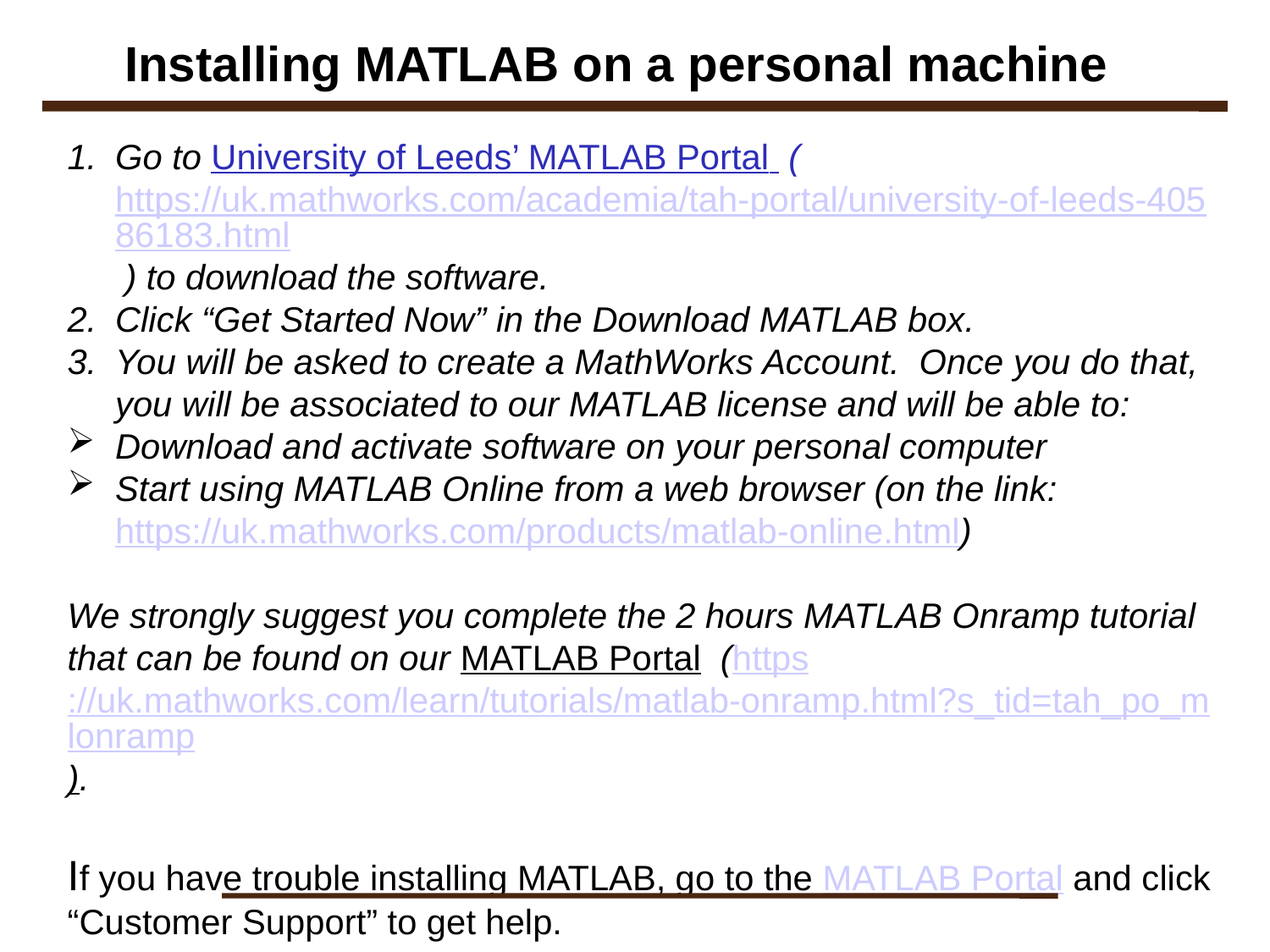

Installing MATLAB on a personal machine

Go to University of Leeds’ MATLAB Portal  ( https://uk.mathworks.com/academia/tah-portal/university-of-leeds-40586183.html ) to download the software.
Click “Get Started Now” in the Download MATLAB box.
You will be asked to create a MathWorks Account.  Once you do that, you will be associated to our MATLAB license and will be able to:
Download and activate software on your personal computer
Start using MATLAB Online from a web browser (on the link: https://uk.mathworks.com/products/matlab-online.html)

We strongly suggest you complete the 2 hours MATLAB Onramp tutorial that can be found on our MATLAB Portal  (https://uk.mathworks.com/learn/tutorials/matlab-onramp.html?s_tid=tah_po_mlonramp).

If you have trouble installing MATLAB, go to the MATLAB Portal and click “Customer Support” to get help.